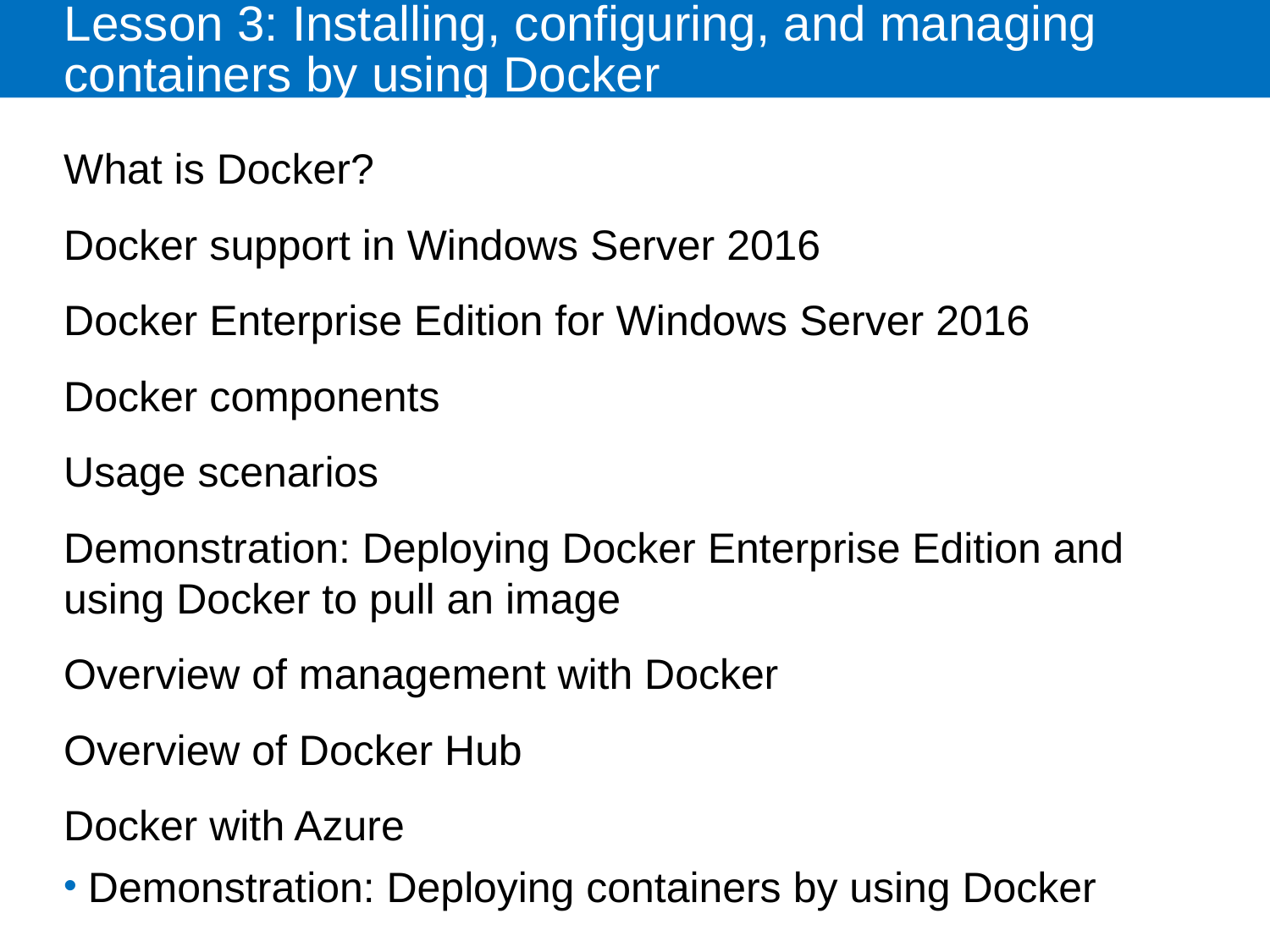

# Lesson 3: Installing, configuring, and managing containers by using Docker
What is Docker?
Docker support in Windows Server 2016
Docker Enterprise Edition for Windows Server 2016
Docker components
Usage scenarios
Demonstration: Deploying Docker Enterprise Edition and using Docker to pull an image
Overview of management with Docker
Overview of Docker Hub
Docker with Azure
Demonstration: Deploying containers by using Docker